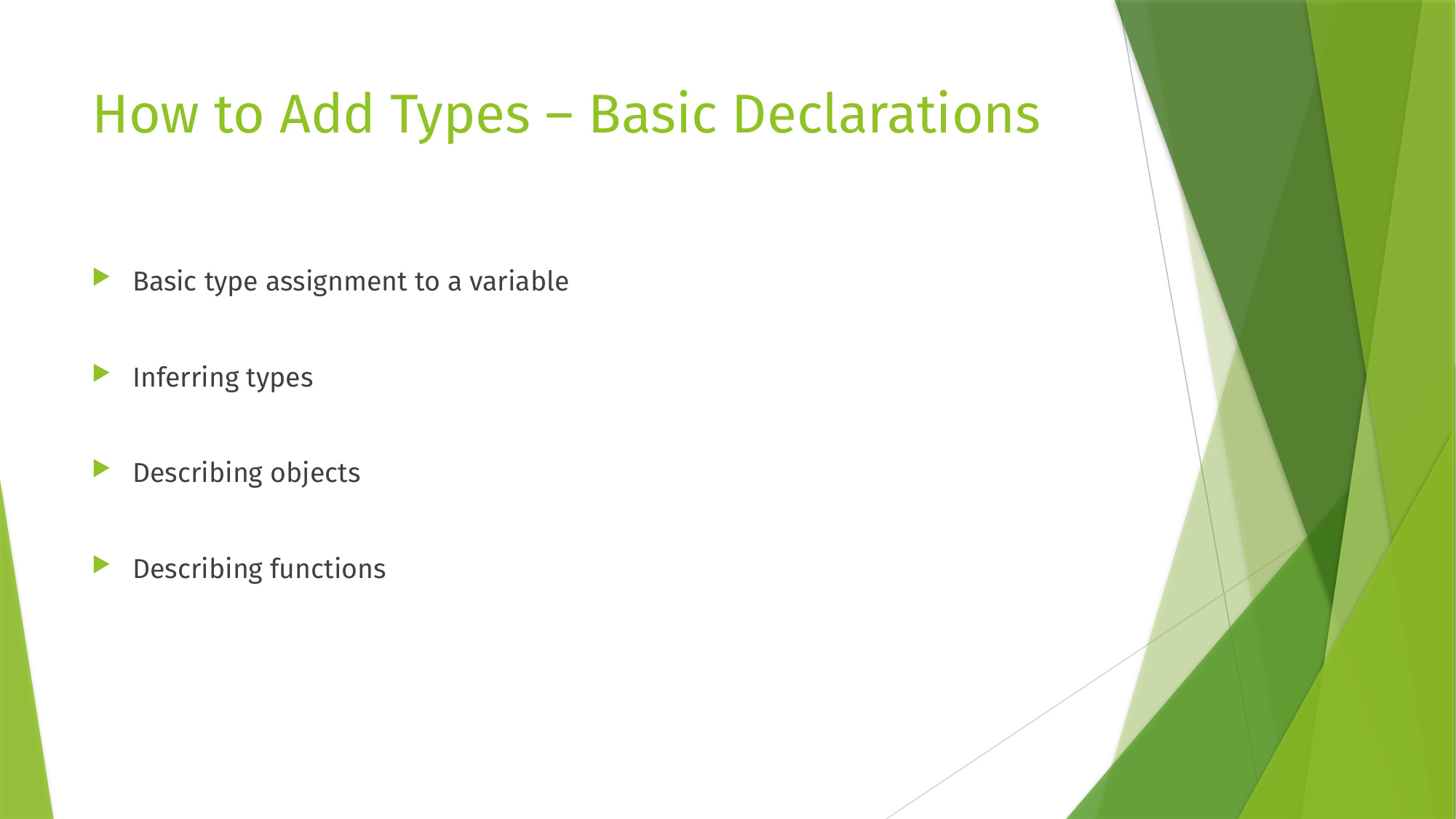

# How to Add Types – Basic Declarations
Basic type assignment to a variable

Inferring types

Describing objects

Describing functions